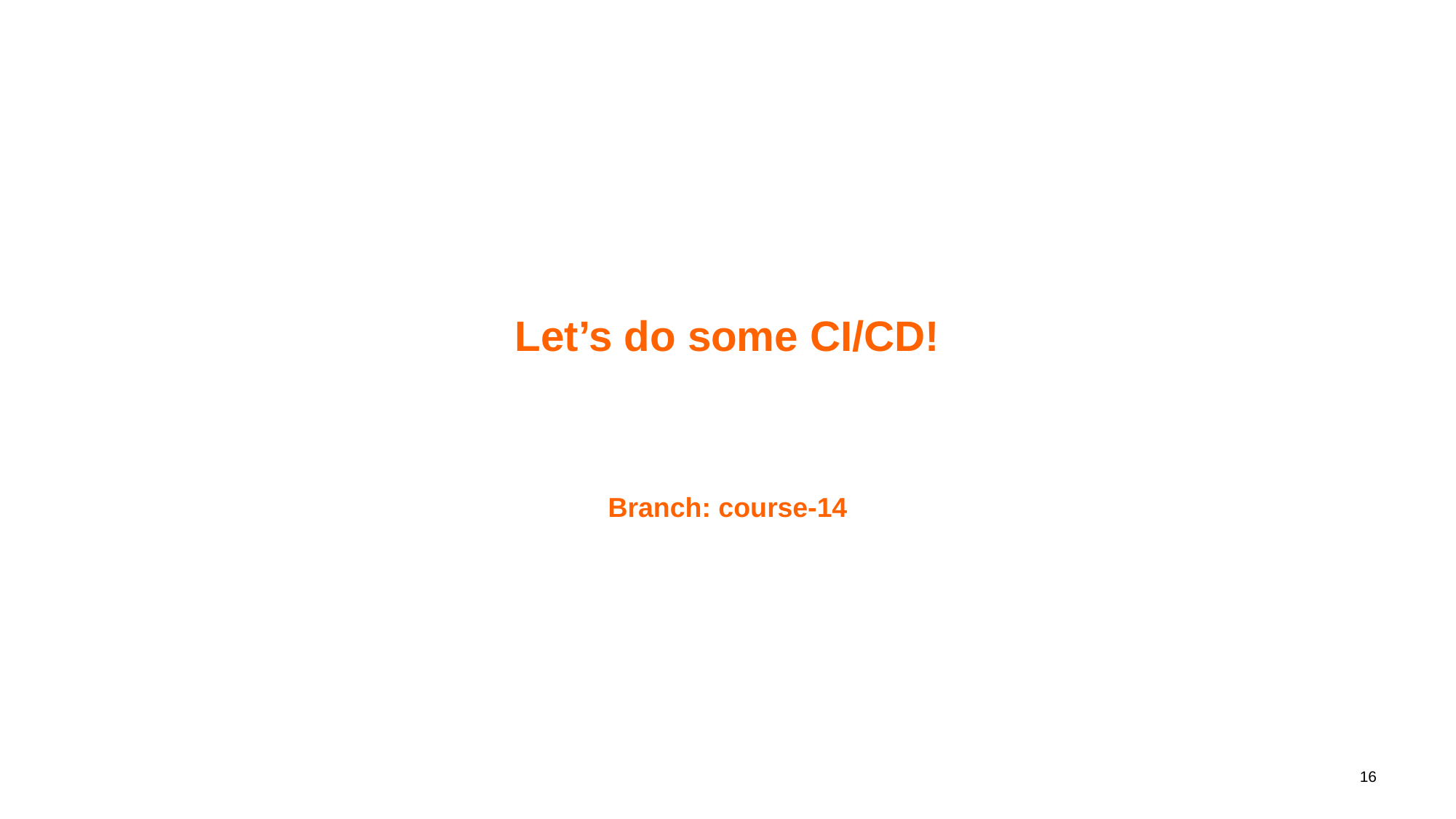

# Let’s do some CI/CD!
Branch: course-14
16